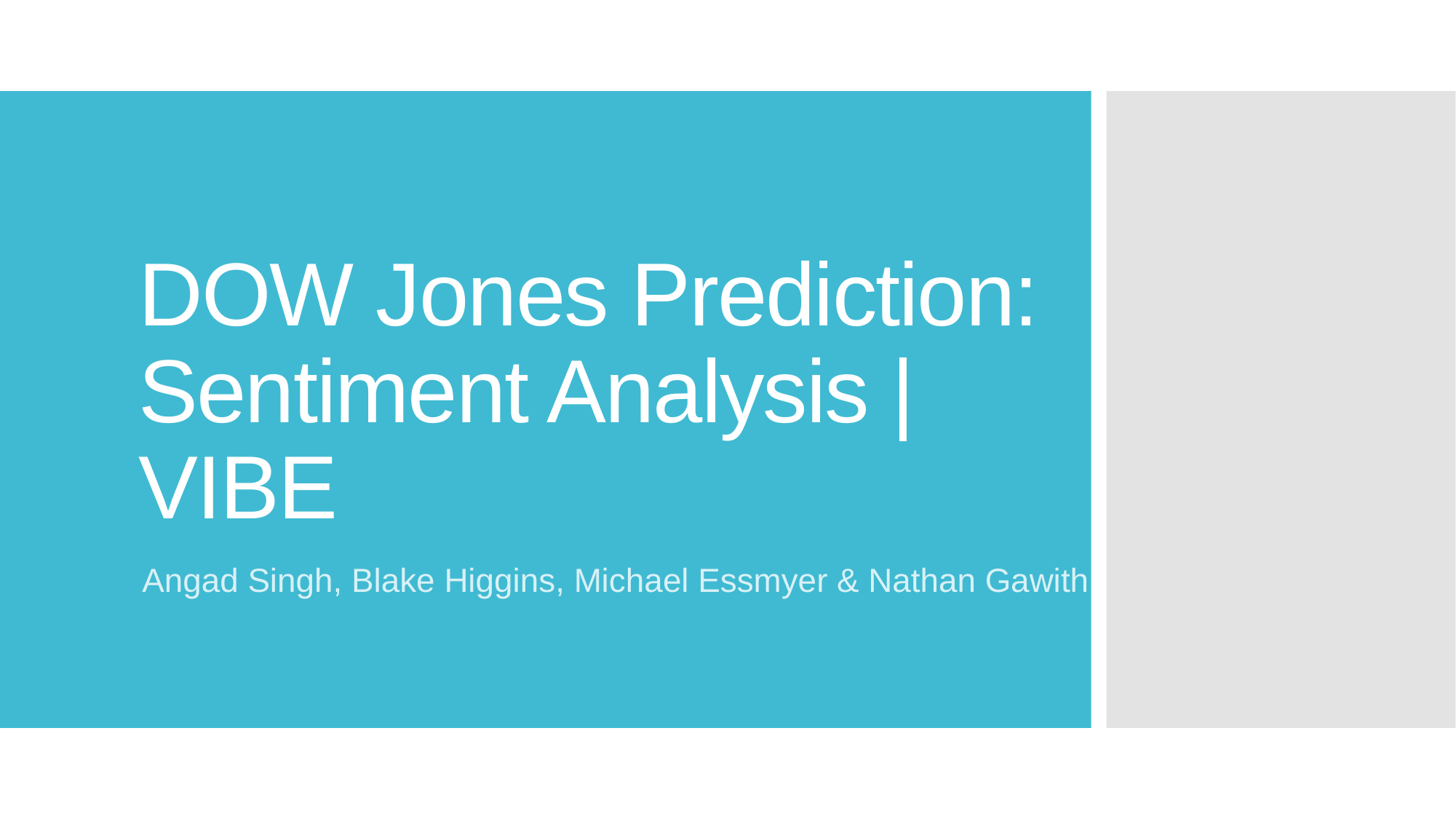

# DOW Jones Prediction: Sentiment Analysis | VIBE
Angad Singh, Blake Higgins, Michael Essmyer & Nathan Gawith